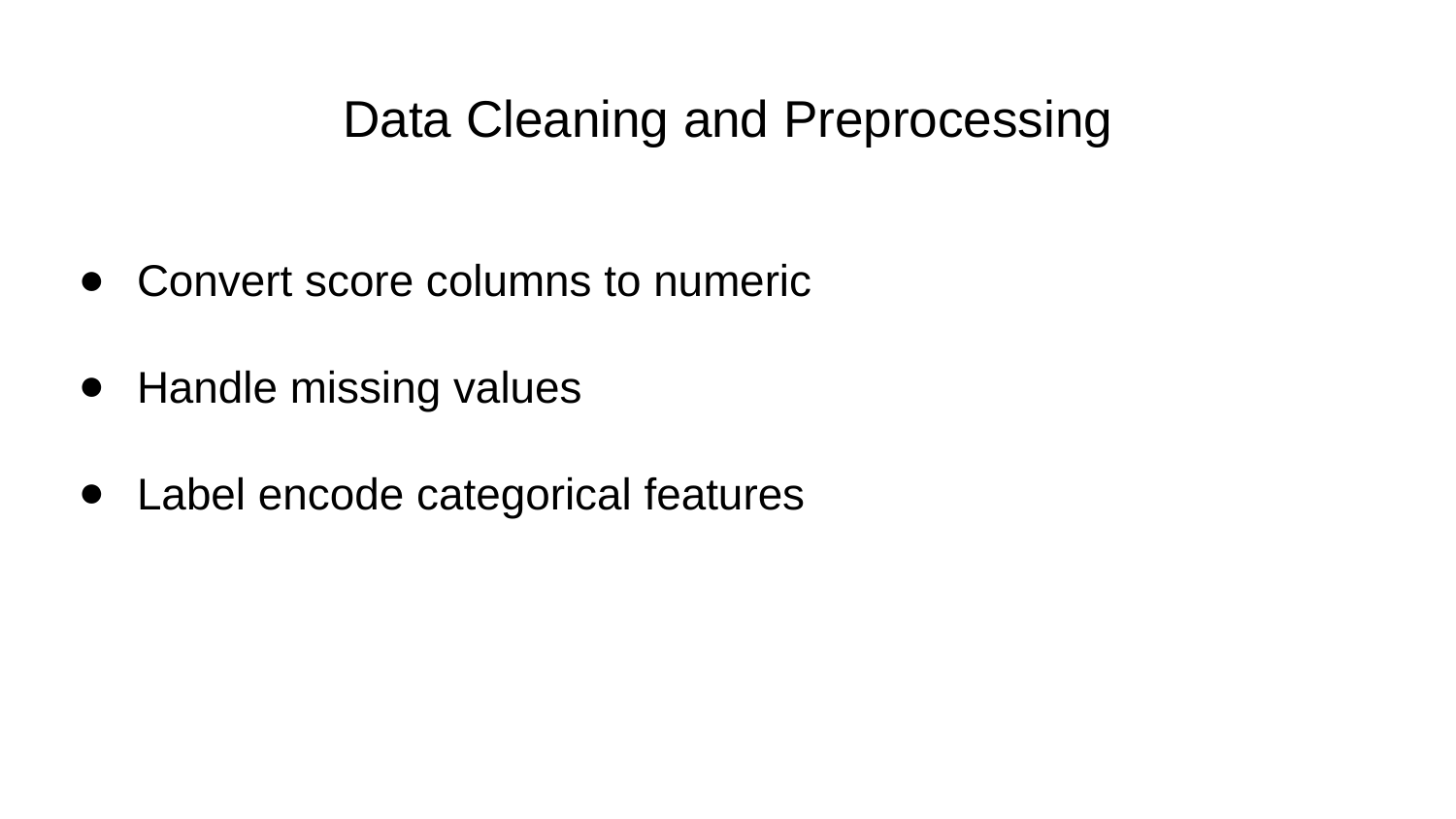

# Data Cleaning and Preprocessing
Convert score columns to numeric
Handle missing values
Label encode categorical features